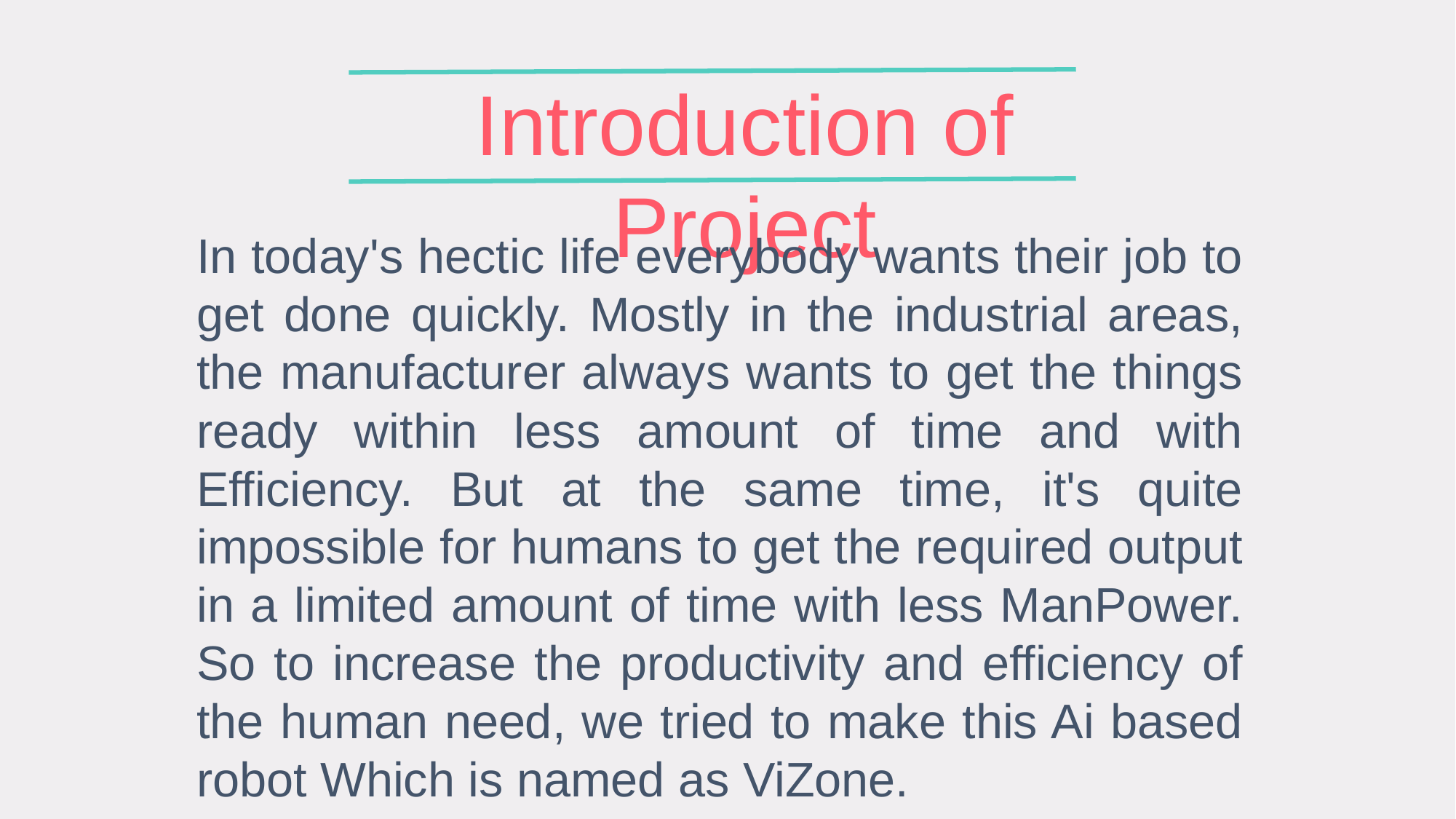

Introduction of Project
In today's hectic life everybody wants their job to get done quickly. Mostly in the industrial areas, the manufacturer always wants to get the things ready within less amount of time and with Efficiency. But at the same time, it's quite impossible for humans to get the required output in a limited amount of time with less ManPower. So to increase the productivity and efficiency of the human need, we tried to make this Ai based robot Which is named as ViZone.